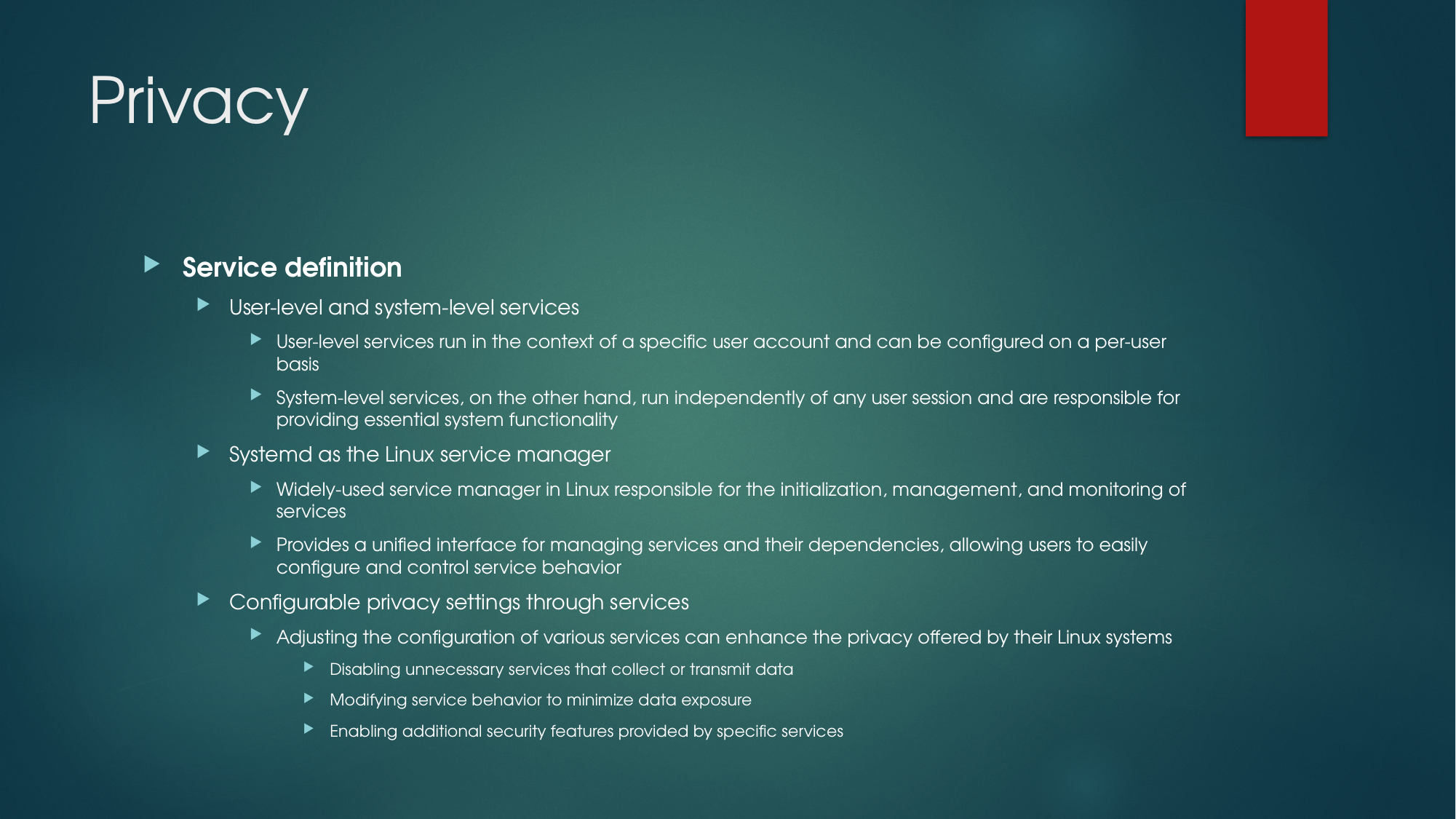

# Privacy
Service definition
User-level and system-level services
User-level services run in the context of a specific user account and can be configured on a per-user basis
System-level services, on the other hand, run independently of any user session and are responsible for providing essential system functionality
Systemd as the Linux service manager
Widely-used service manager in Linux responsible for the initialization, management, and monitoring of services
Provides a unified interface for managing services and their dependencies, allowing users to easily configure and control service behavior
Configurable privacy settings through services
Adjusting the configuration of various services can enhance the privacy offered by their Linux systems
Disabling unnecessary services that collect or transmit data
Modifying service behavior to minimize data exposure
Enabling additional security features provided by specific services